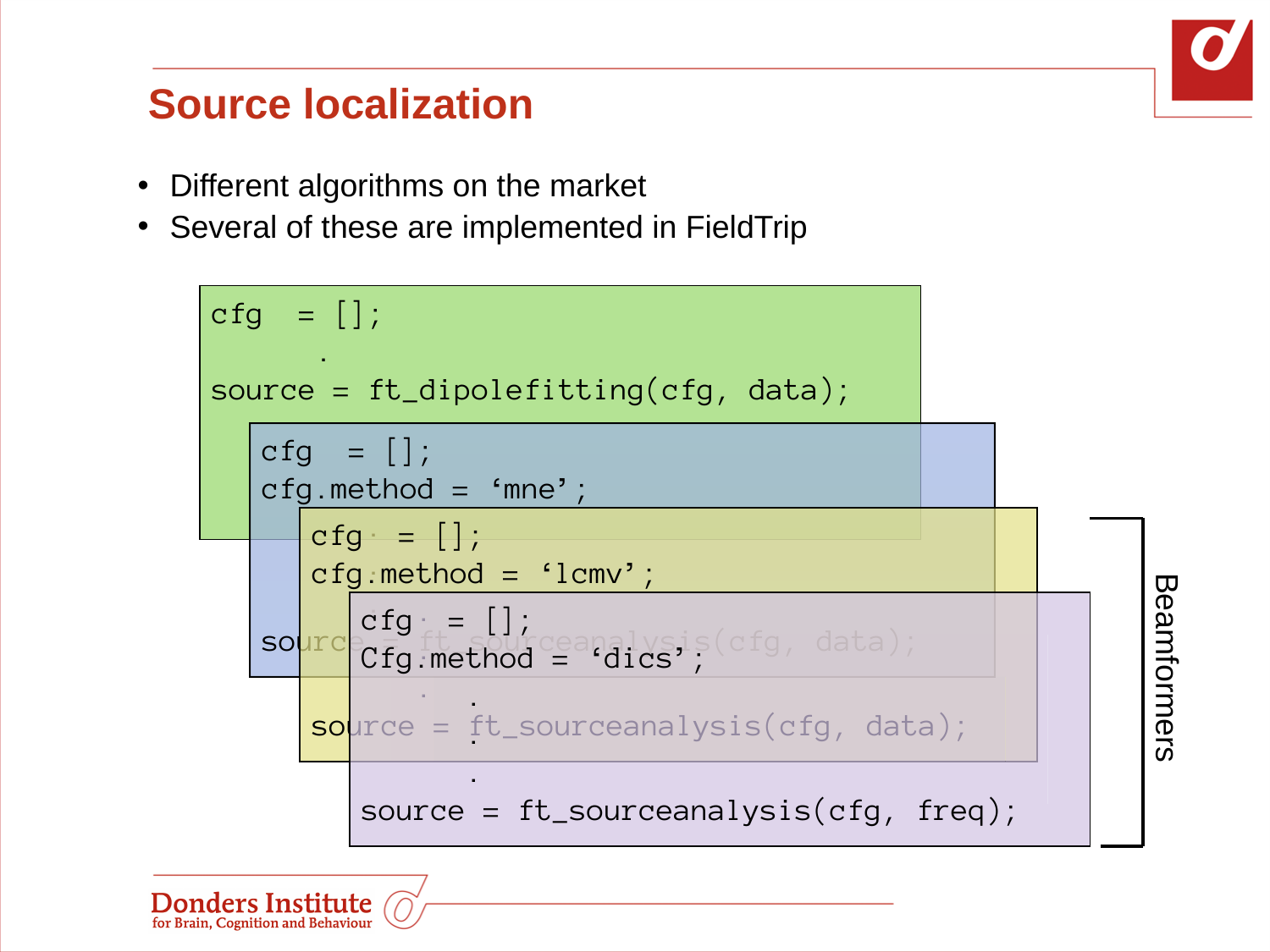

# Source localization
Different algorithms on the market
Several of these are implemented in FieldTrip

cfg  = [];
      .
source = ft_dipolefitting(cfg, data);
cfg  = [];
cfg.method = ‘mne’;
      .
      .
      .
source = ft_sourceanalysis(cfg, data);
cfg  = [];
cfg.method = ‘lcmv’;
      .
      .
      .
source = ft_sourceanalysis(cfg, data);
Beamformers
cfg  = [];
Cfg.method = ‘dics’;
      .
      .
      .
source = ft_sourceanalysis(cfg, freq);